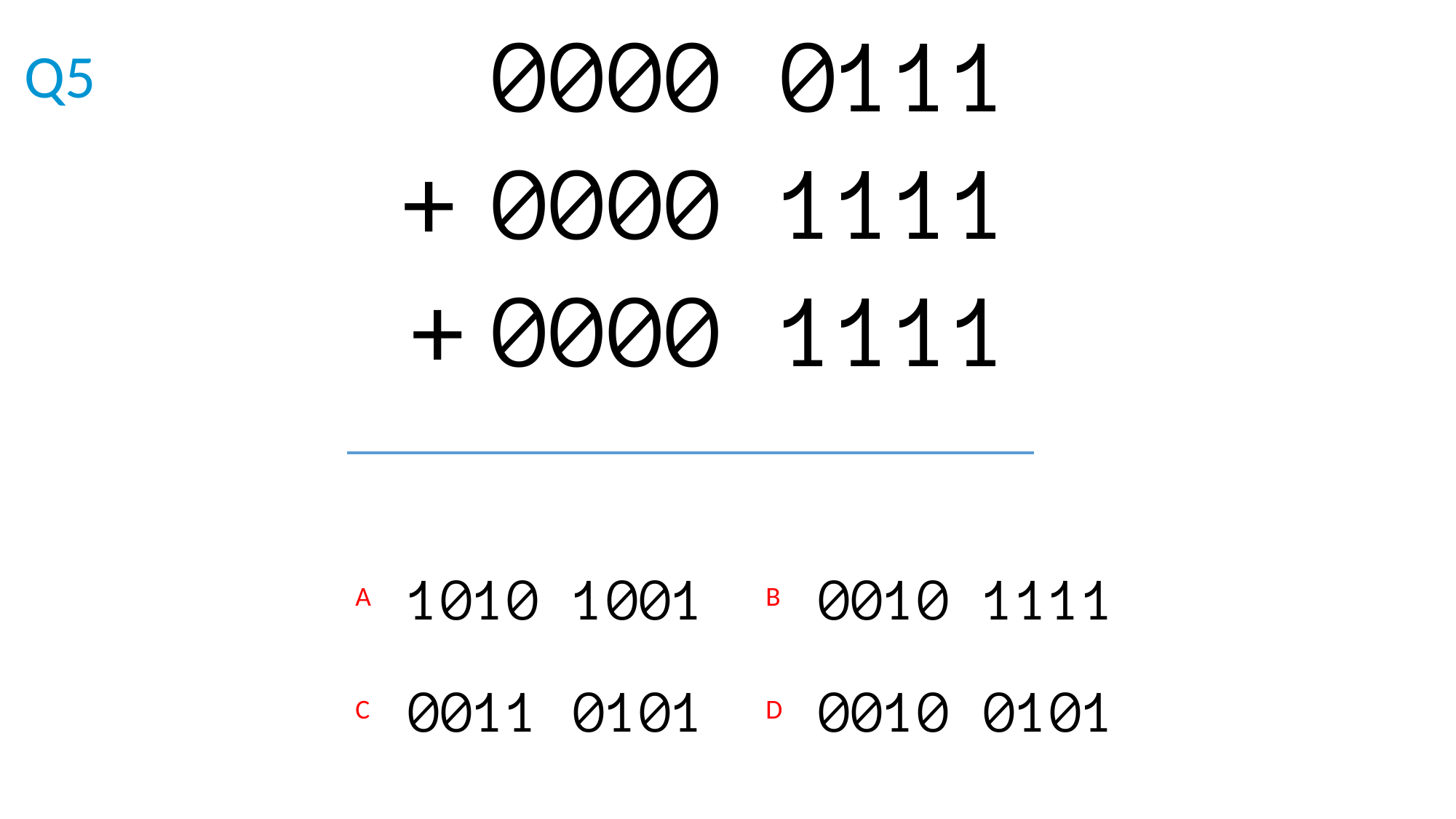

0000 0111
0000 1111
0000 1111
Q5
+
+
1010 1001
0010 1111
A
B
0011 0101
0010 0101
C
D